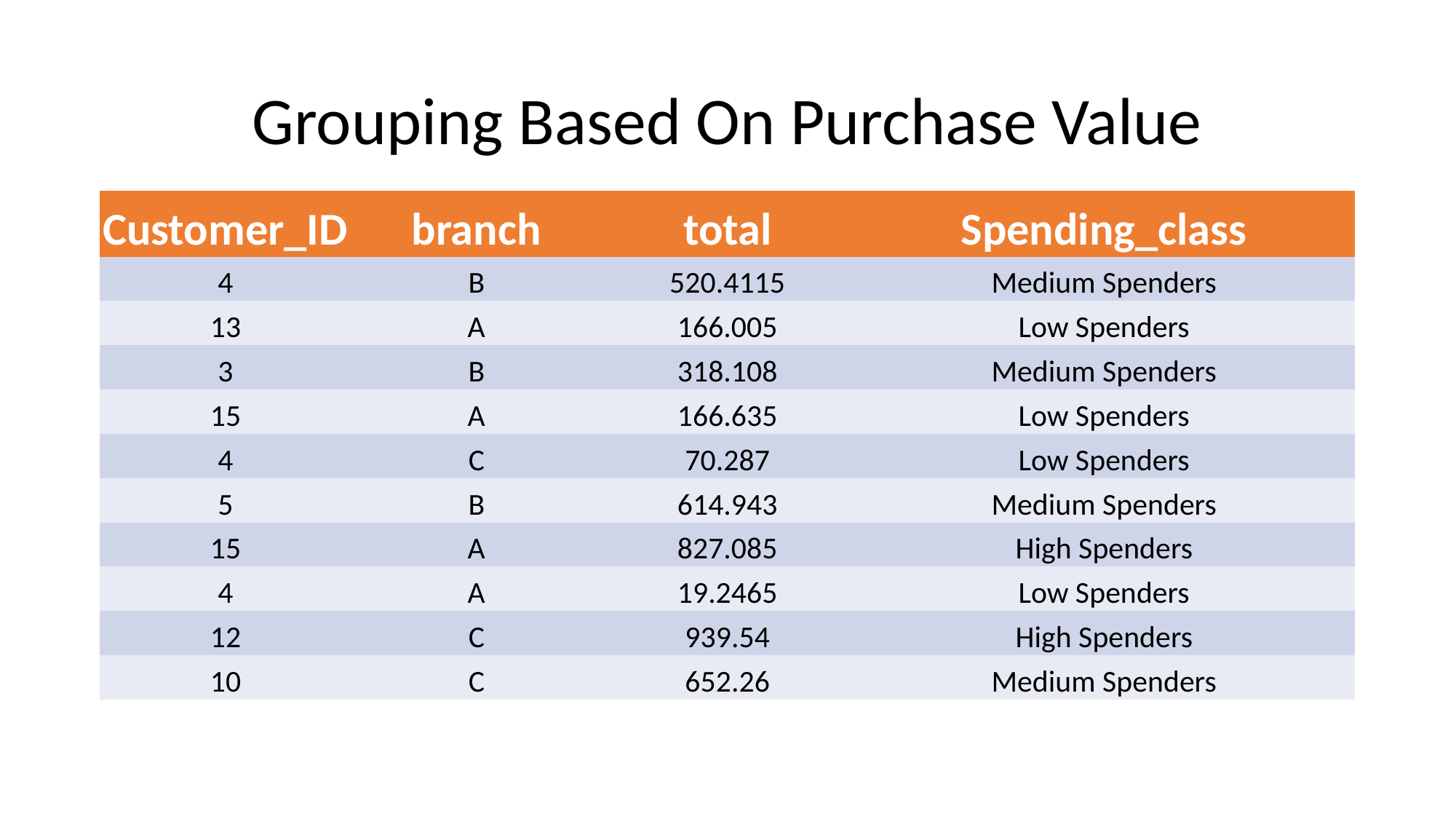

# Grouping Based On Purchase Value
| Customer\_ID | branch | total | Spending\_class |
| --- | --- | --- | --- |
| 4 | B | 520.4115 | Medium Spenders |
| 13 | A | 166.005 | Low Spenders |
| 3 | B | 318.108 | Medium Spenders |
| 15 | A | 166.635 | Low Spenders |
| 4 | C | 70.287 | Low Spenders |
| 5 | B | 614.943 | Medium Spenders |
| 15 | A | 827.085 | High Spenders |
| 4 | A | 19.2465 | Low Spenders |
| 12 | C | 939.54 | High Spenders |
| 10 | C | 652.26 | Medium Spenders |